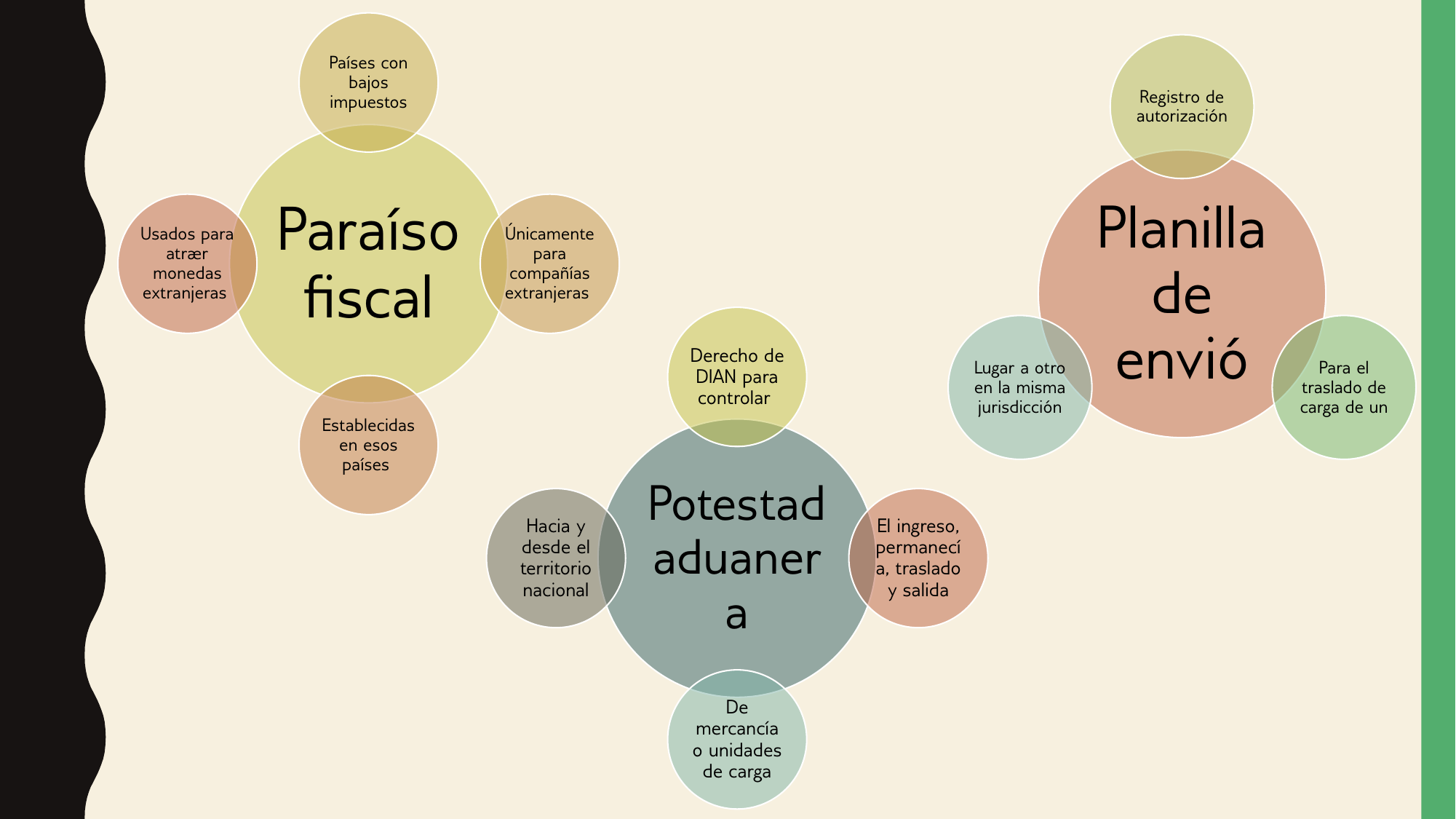

Paraíso fiscal
Países con bajos impuestos
Únicamente para compañías extranjeras
Establecidas en esos países
Usados para atraer monedas extranjeras
Planilla de envió
Registro de autorización
Para el traslado de carga de un
Lugar a otro en la misma jurisdicción
Potestad aduanera
Derecho de DIAN para controlar
El ingreso, permanecía, traslado y salida
De mercancía o unidades de carga
Hacia y desde el territorio nacional